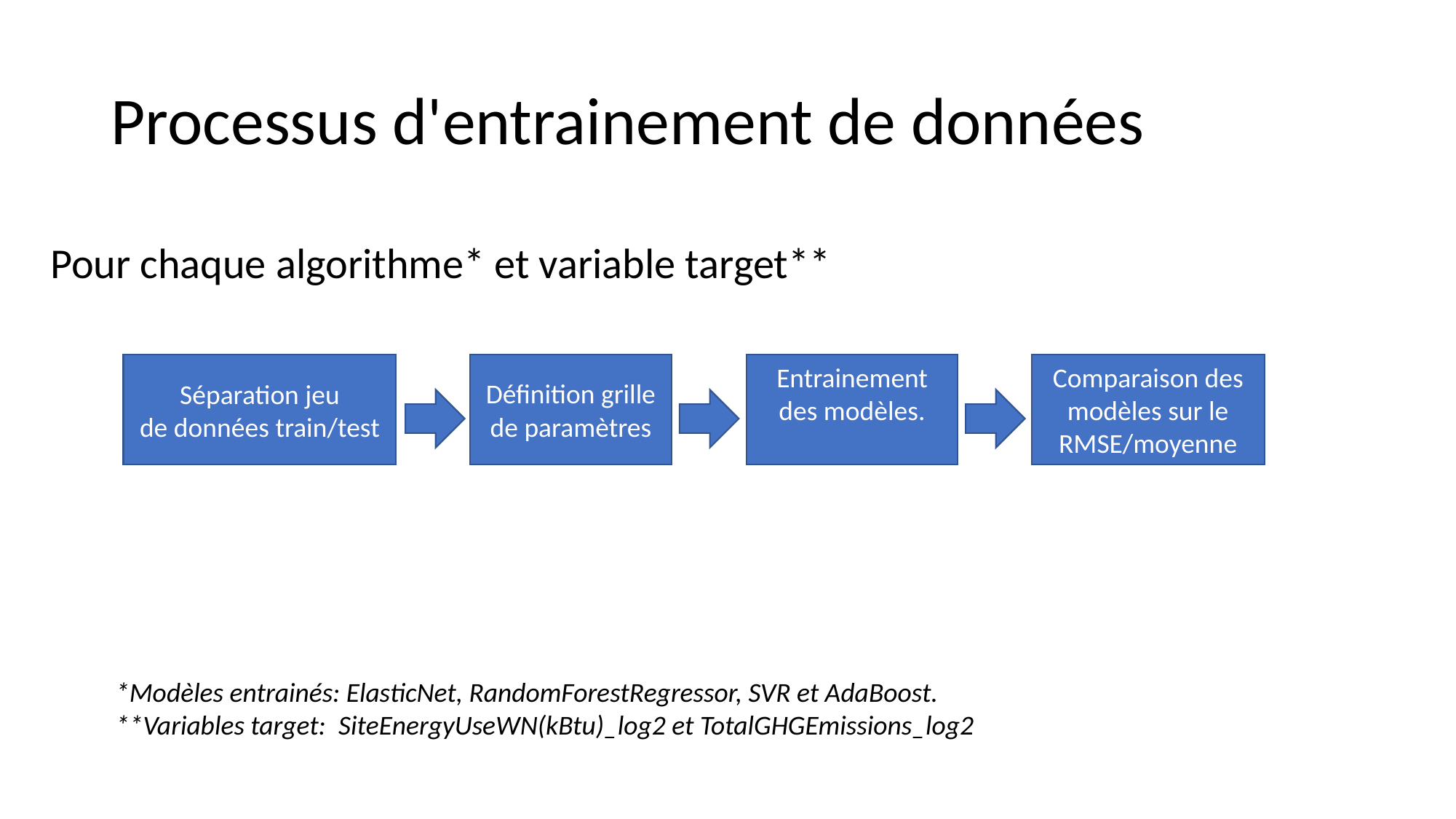

# Processus d'entrainement de données
Pour chaque algorithme* et variable target**
Définition grille de paramètres
Entrainement des modèles.

Comparaison des modèles sur le RMSE/moyenne
Séparation jeu
de données train/test

*Modèles entrainés: ElasticNet, RandomForestRegressor, SVR et AdaBoost.
**Variables target:  SiteEnergyUseWN(kBtu)_log2 et TotalGHGEmissions_log2